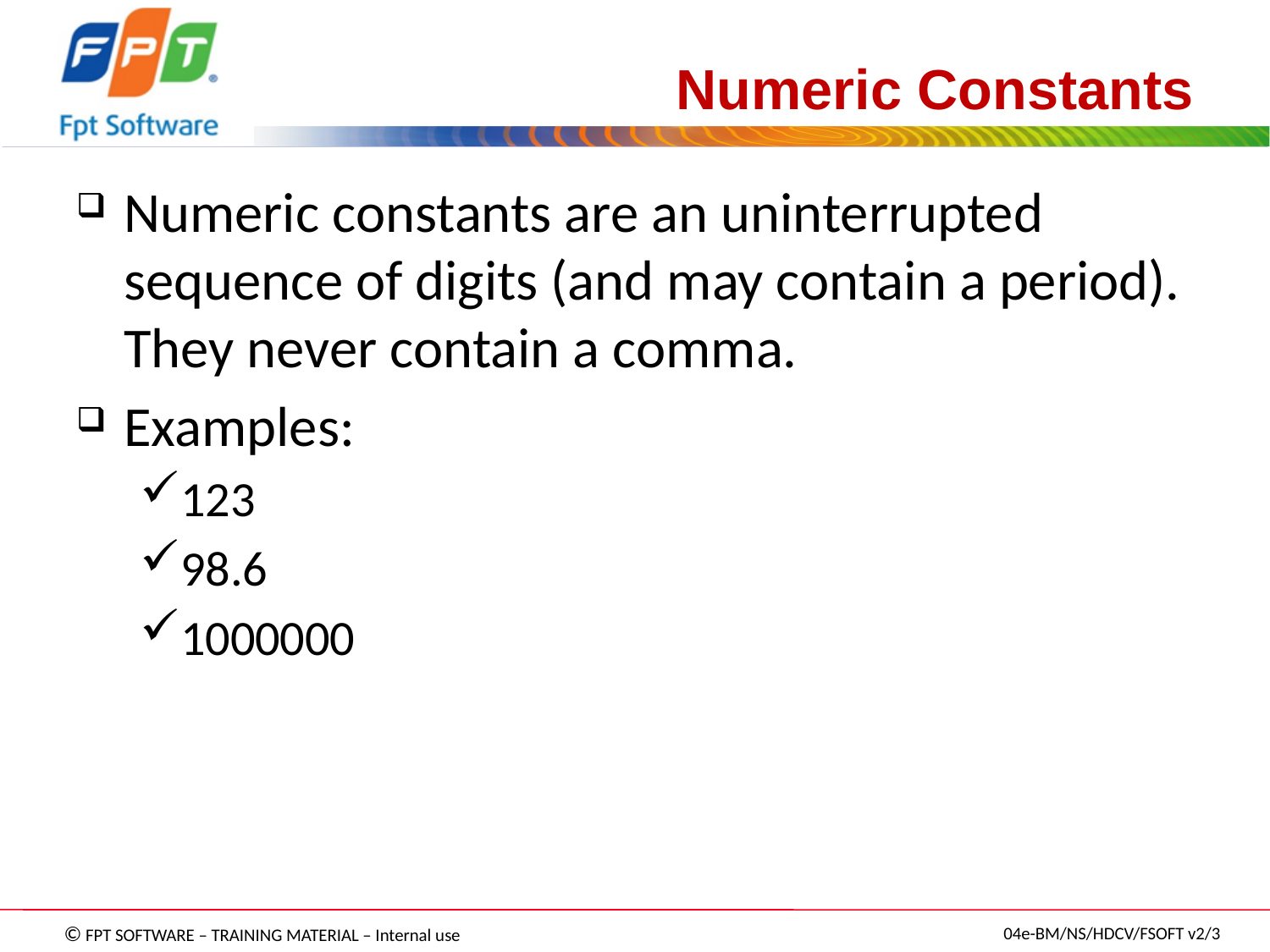

# Numeric Constants
Numeric constants are an uninterrupted sequence of digits (and may contain a period).  They never contain a comma.
Examples:
123
98.6
1000000